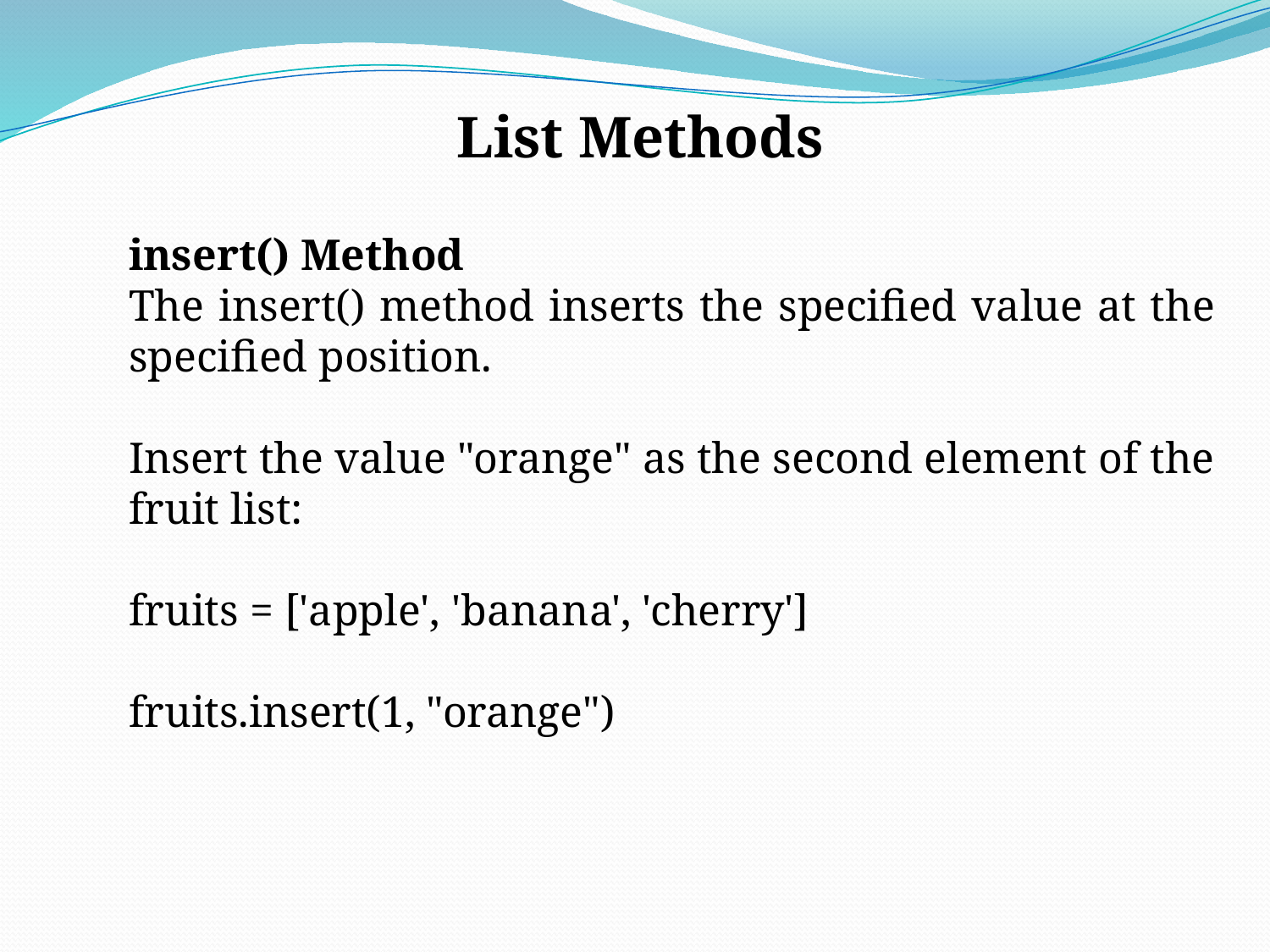

List Methods
insert() Method
The insert() method inserts the specified value at the specified position.

Insert the value "orange" as the second element of the fruit list:

fruits = ['apple', 'banana', 'cherry']
fruits.insert(1, "orange")